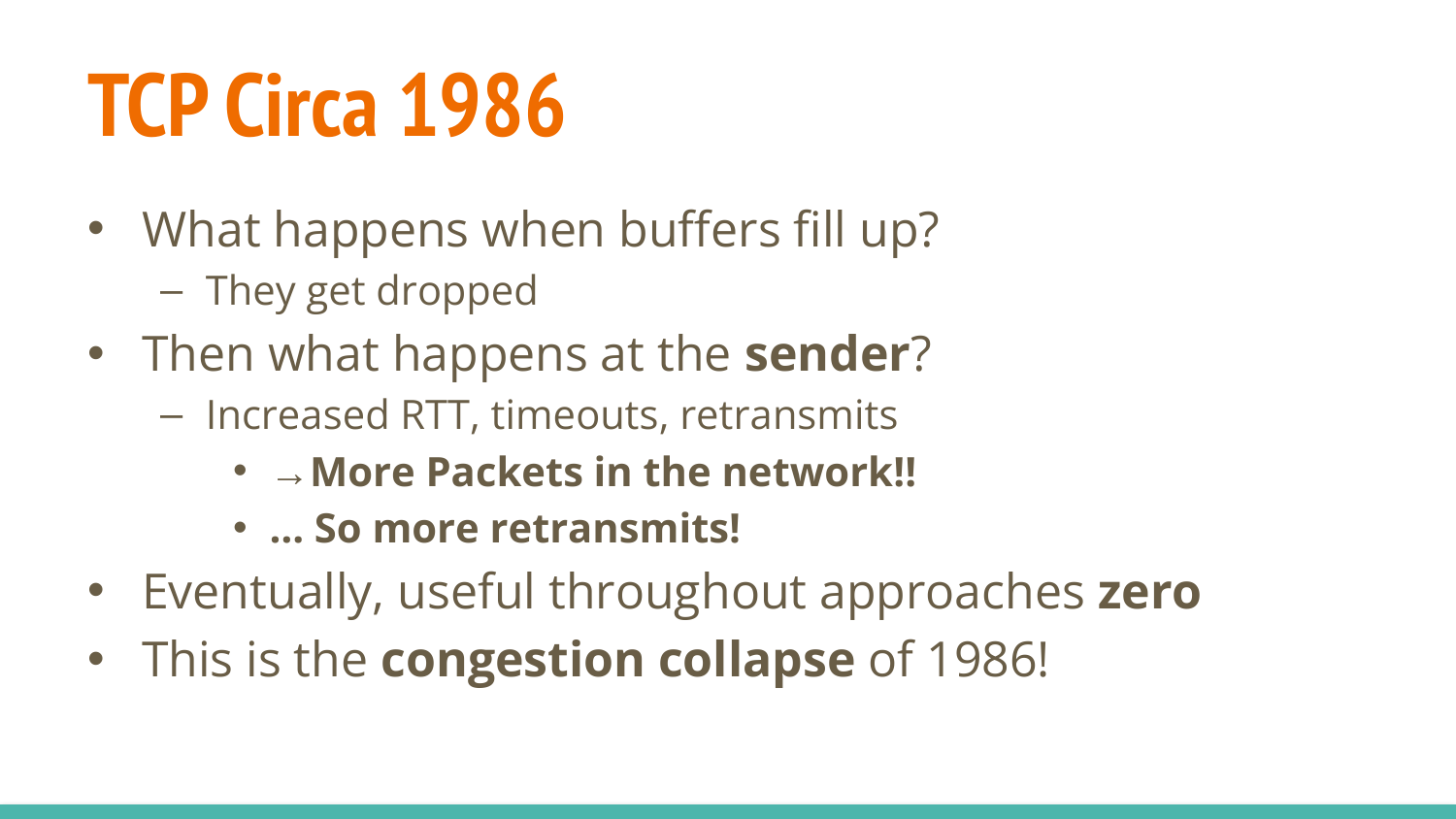

# TCP Circa 1986
What happens when buffers fill up?
They get dropped
Then what happens at the sender?
Increased RTT, timeouts, retransmits
→More Packets in the network!!
… So more retransmits!
Eventually, useful throughout approaches zero
This is the congestion collapse of 1986!